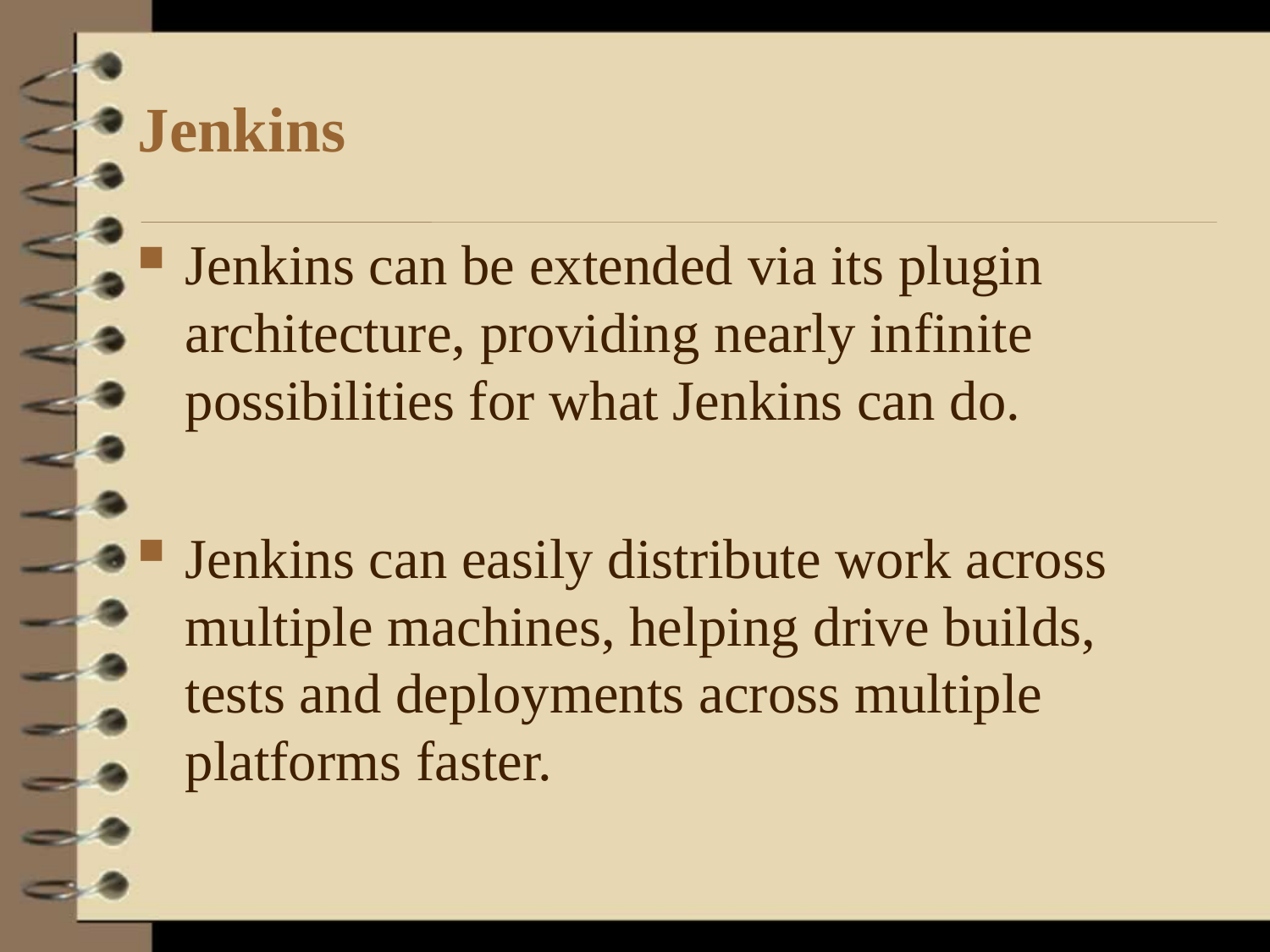

# Jenkins
Jenkins can be extended via its plugin architecture, providing nearly infinite possibilities for what Jenkins can do.

Jenkins can easily distribute work across multiple machines, helping drive builds, tests and deployments across multiple platforms faster.